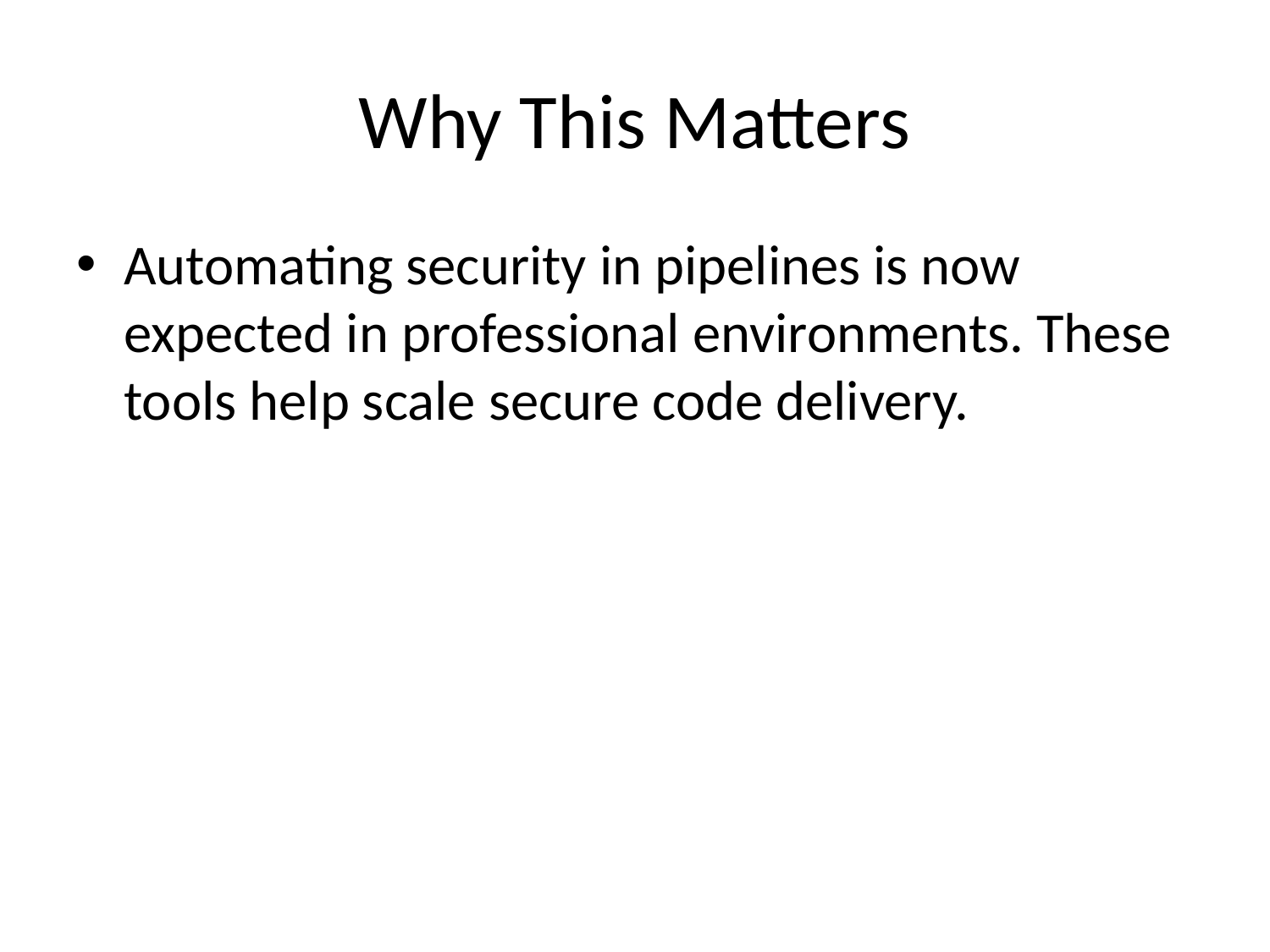

# Why This Matters
Automating security in pipelines is now expected in professional environments. These tools help scale secure code delivery.